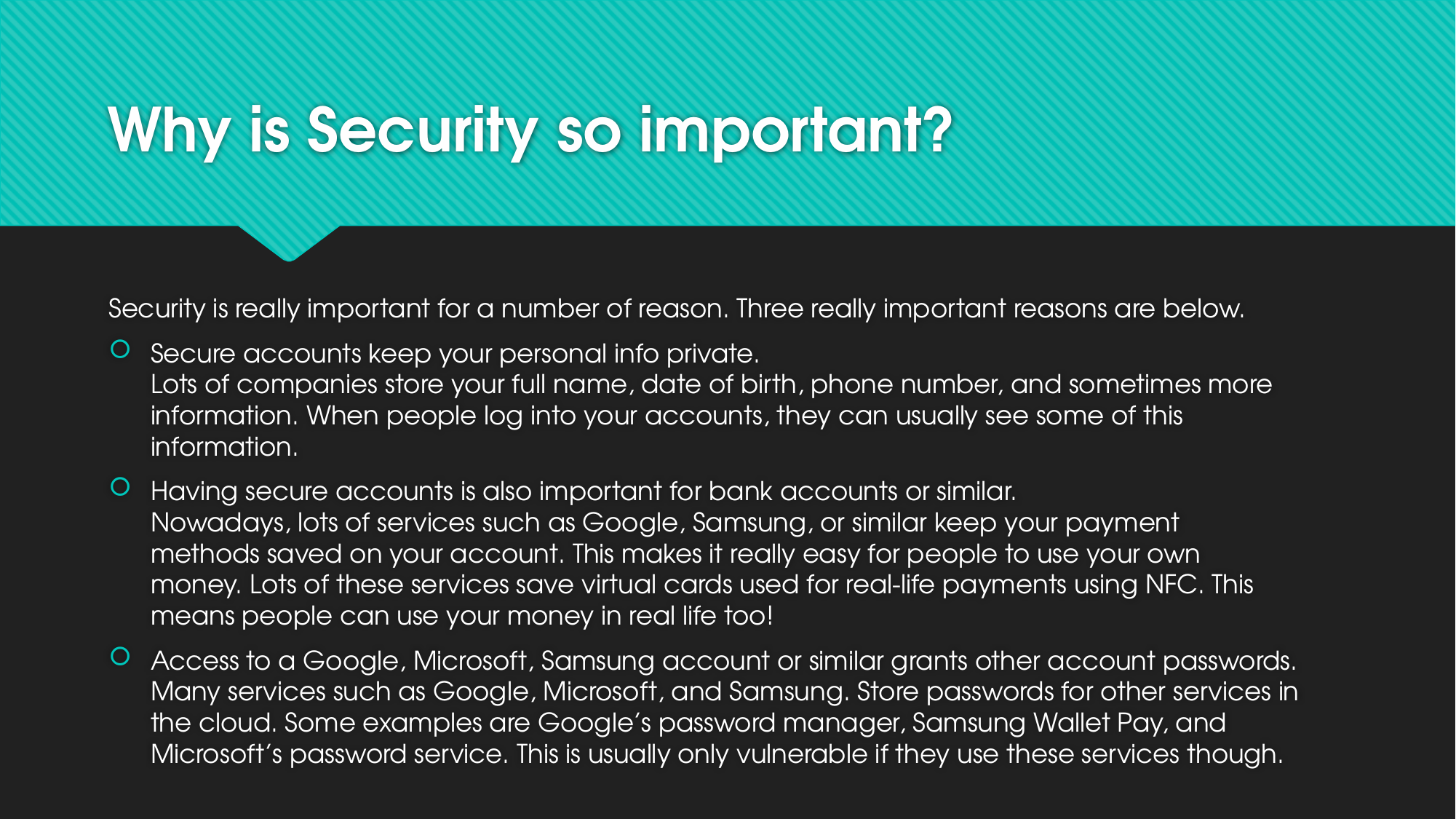

# Why is Security so important?
Security is really important for a number of reason. Three really important reasons are below.
Secure accounts keep your personal info private.
	Lots of companies store your full name, date of birth, phone number, and sometimes more information. When people log into your accounts, they can usually see some of this 	information.
Having secure accounts is also important for bank accounts or similar.
	Nowadays, lots of services such as Google, Samsung, or similar keep your payment 	methods saved on your account. This makes it really easy for people to use your own 	money. Lots of these services save virtual cards used for real-life payments using NFC. This 	means people can use your money in real life too!
Access to a Google, Microsoft, Samsung account or similar grants other account passwords.
	Many services such as Google, Microsoft, and Samsung. Store passwords for other services in 	the cloud. Some examples are Google’s password manager, Samsung Wallet Pay, and 	Microsoft’s password service. This is usually only vulnerable if they use these services though.